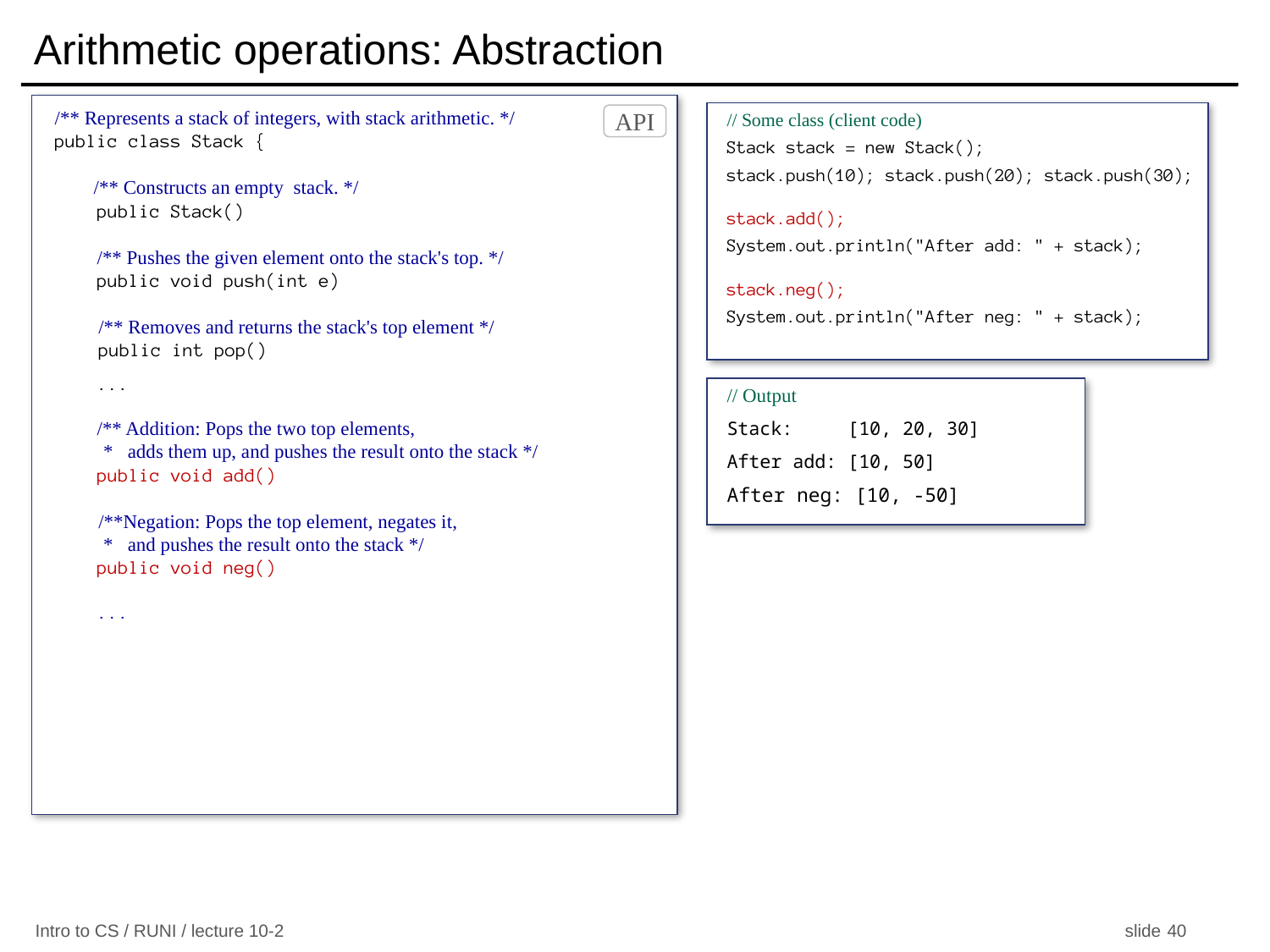

# Arithmetic operations: Abstraction
/** Represents a stack of integers, with stack arithmetic. */
public class Stack {

        /** Constructs an empty  stack. */
    public Stack()

    /** Pushes the given element onto the stack's top. */
    public void push(int e)

         /** Removes and returns the stack's top element */
         public int pop()
    ...
    /** Addition: Pops the two top elements,
          *   adds them up, and pushes the result onto the stack */
    public void add()

         /**Negation: Pops the top element, negates it,
          *   and pushes the result onto the stack */
    public void neg()
    ...

// Some class (client code)
Stack stack = new Stack();
stack.push(10); stack.push(20); stack.push(30);
stack.add();
System.out.println("After add: " + stack);
stack.neg();
System.out.println("After neg: " + stack);

API
// Output
Stack:     [10, 20, 30]
After add: [10, 50]
After neg: [10, -50]